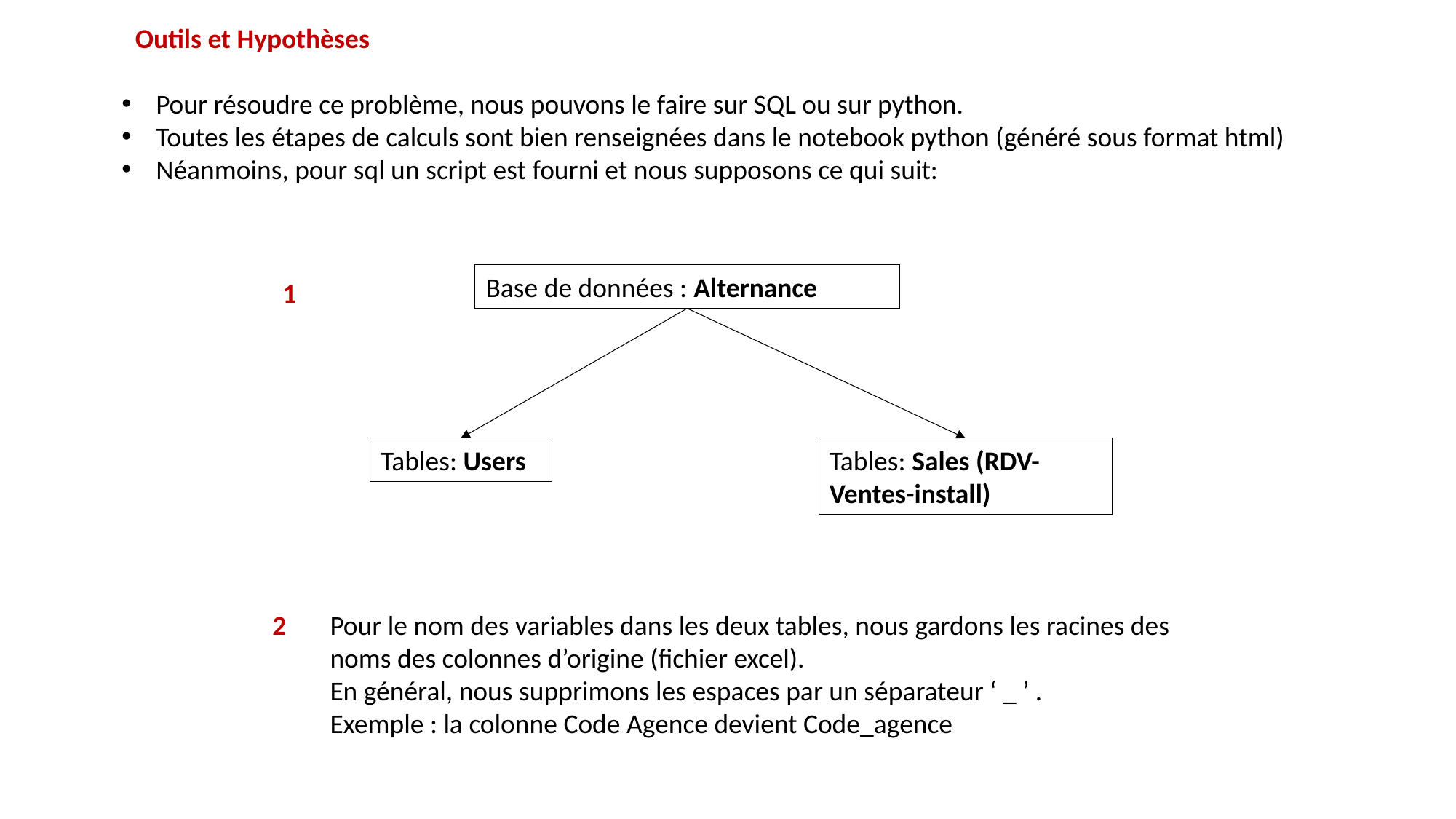

Outils et Hypothèses
Pour résoudre ce problème, nous pouvons le faire sur SQL ou sur python.
Toutes les étapes de calculs sont bien renseignées dans le notebook python (généré sous format html)
Néanmoins, pour sql un script est fourni et nous supposons ce qui suit:
Base de données : Alternance
1
Tables: Users
Tables: Sales (RDV-Ventes-install)
2
Pour le nom des variables dans les deux tables, nous gardons les racines des noms des colonnes d’origine (fichier excel).
En général, nous supprimons les espaces par un séparateur ‘ _ ’ .
Exemple : la colonne Code Agence devient Code_agence